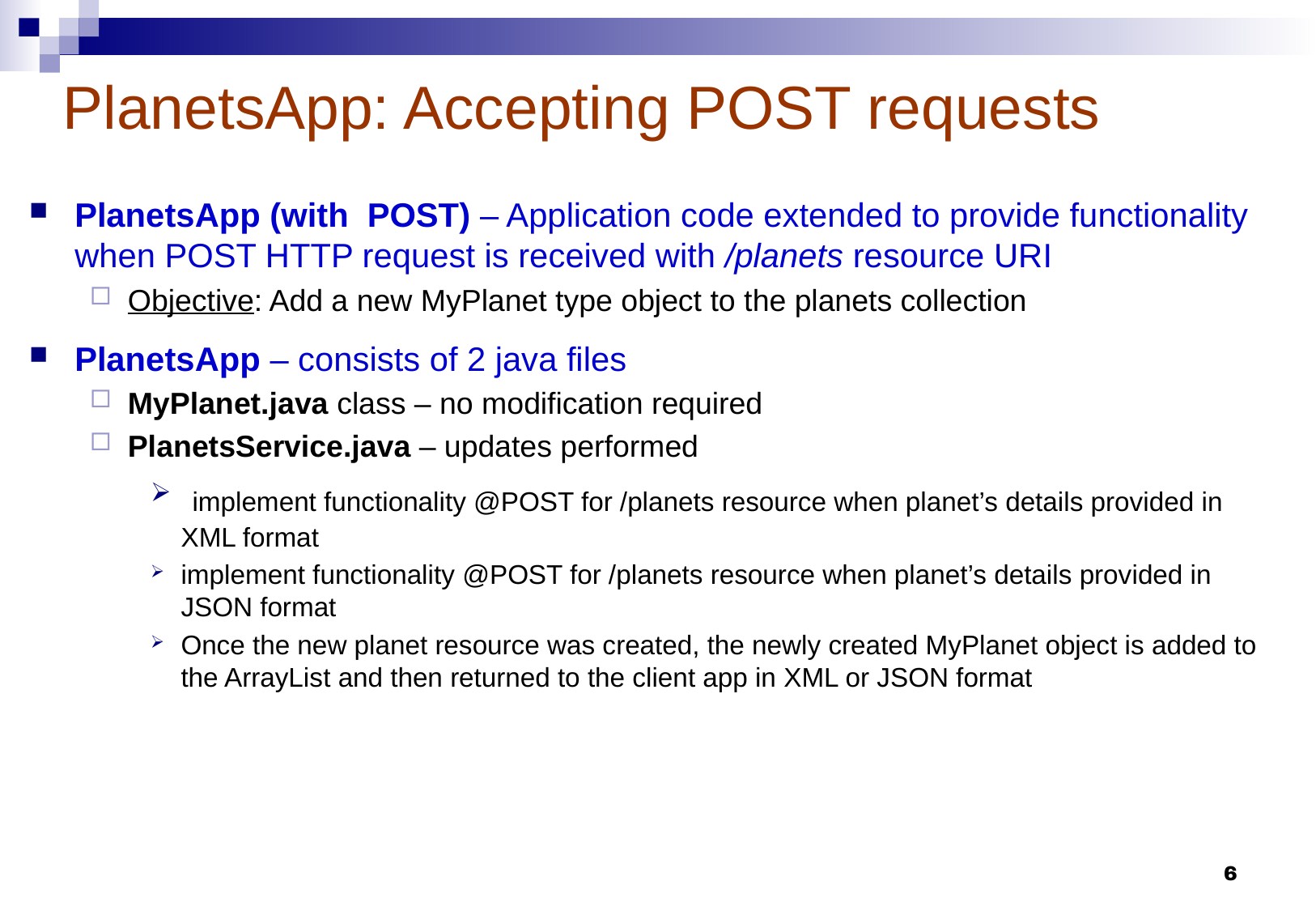

# PlanetsApp: Accepting POST requests
PlanetsApp (with  POST) – Application code extended to provide functionality when POST HTTP request is received with /planets resource URI
Objective: Add a new MyPlanet type object to the planets collection
PlanetsApp – consists of 2 java files
MyPlanet.java class – no modification required
PlanetsService.java – updates performed
 implement functionality @POST for /planets resource when planet’s details provided in XML format
implement functionality @POST for /planets resource when planet’s details provided in JSON format
Once the new planet resource was created, the newly created MyPlanet object is added to the ArrayList and then returned to the client app in XML or JSON format

6